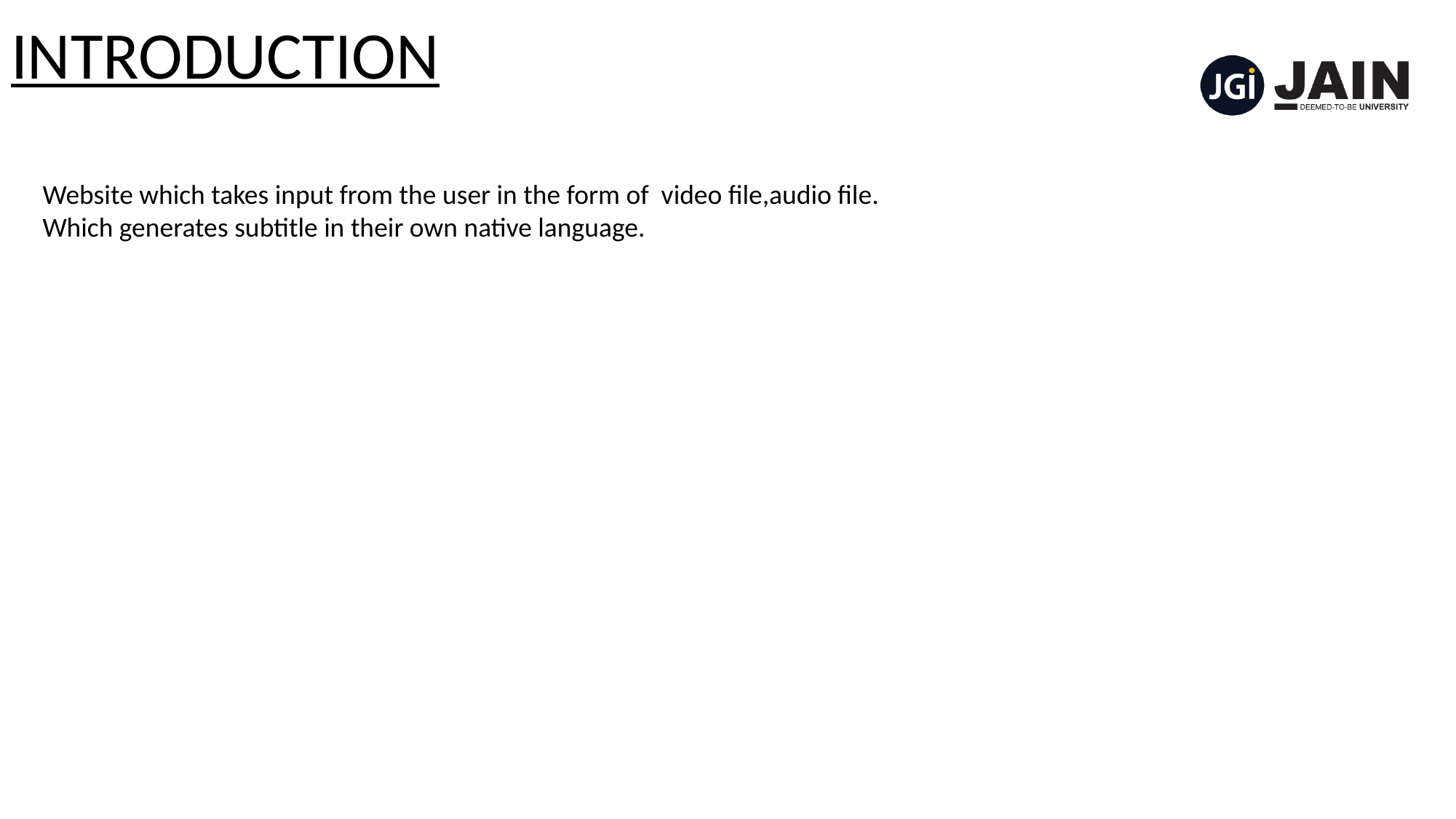

# INTRODUCTION
Website which takes input from the user in the form of  video file,audio file.
Which generates subtitle in their own native language.